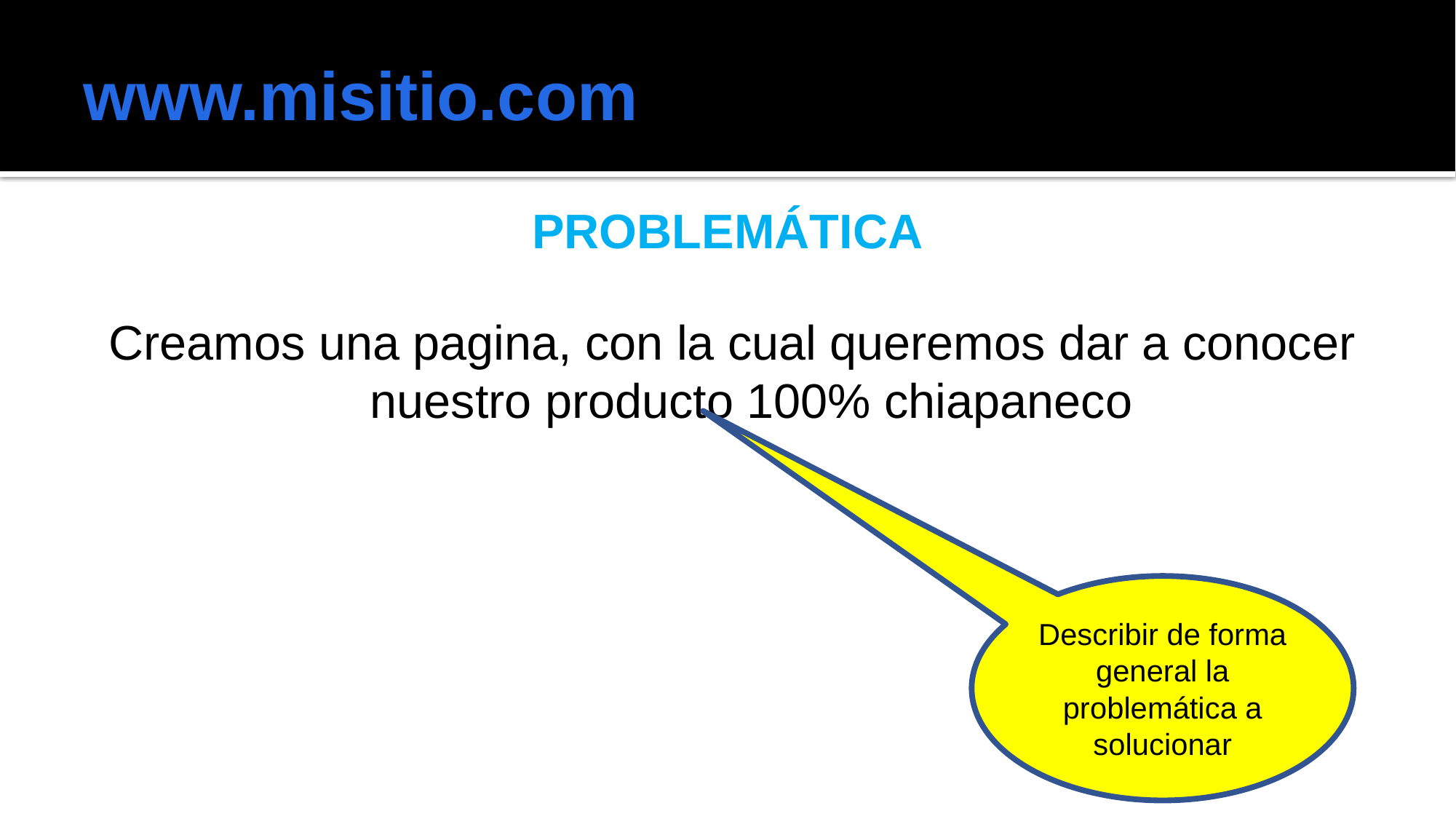

# www.misitio.com
PROBLEMÁTICA
Creamos una pagina, con la cual queremos dar a conocer nuestro producto 100% chiapaneco

Describir de forma general la problemática a solucionar